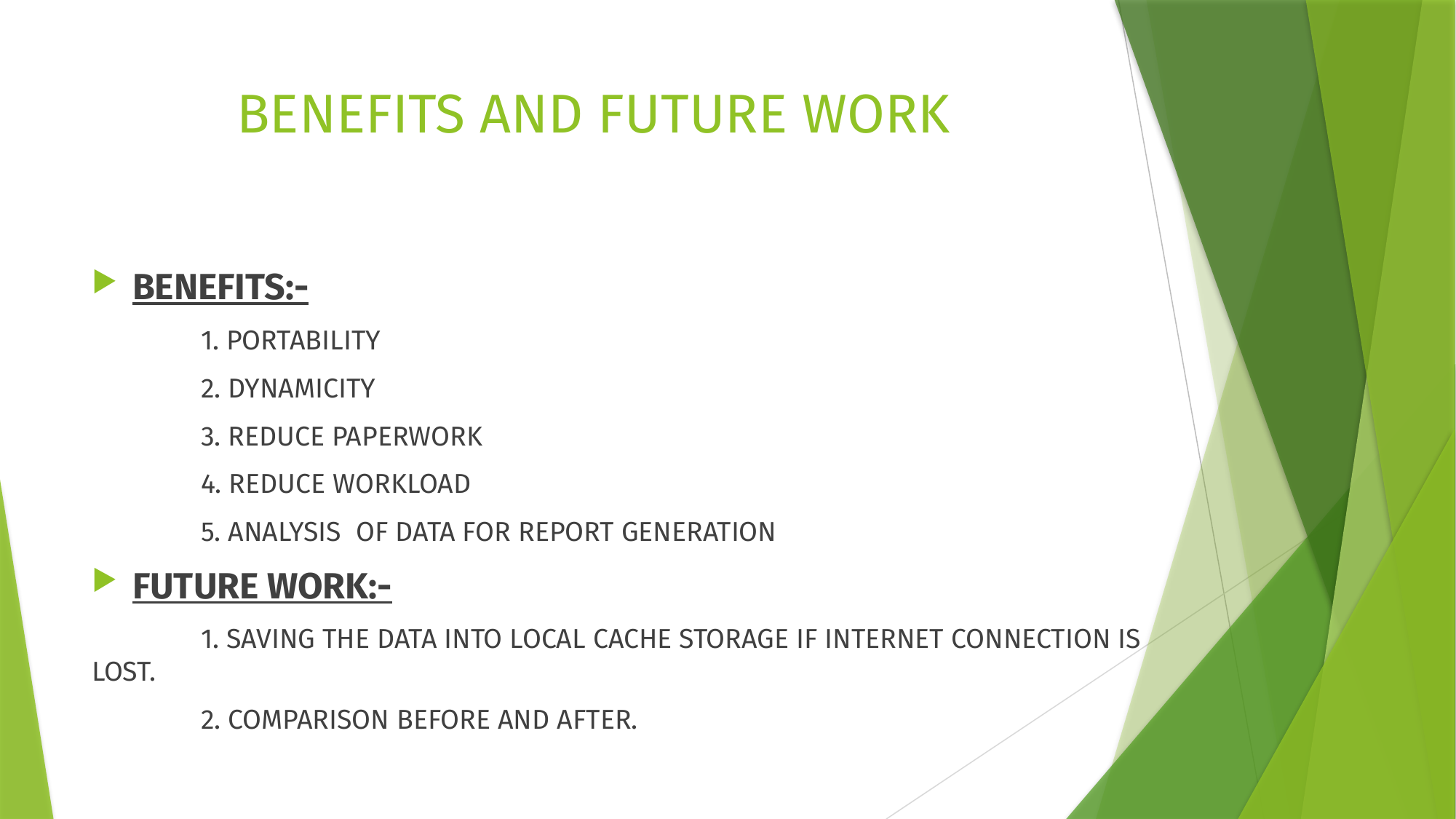

# BENEFITS AND FUTURE WORK
BENEFITS:-
	1. PORTABILITY
	2. DYNAMICITY
	3. REDUCE PAPERWORK
	4. REDUCE WORKLOAD
	5. ANALYSIS  OF DATA FOR REPORT GENERATION
FUTURE WORK:-
	1. SAVING THE DATA INTO LOCAL CACHE STORAGE IF INTERNET CONNECTION IS LOST.
	2. COMPARISON BEFORE AND AFTER.